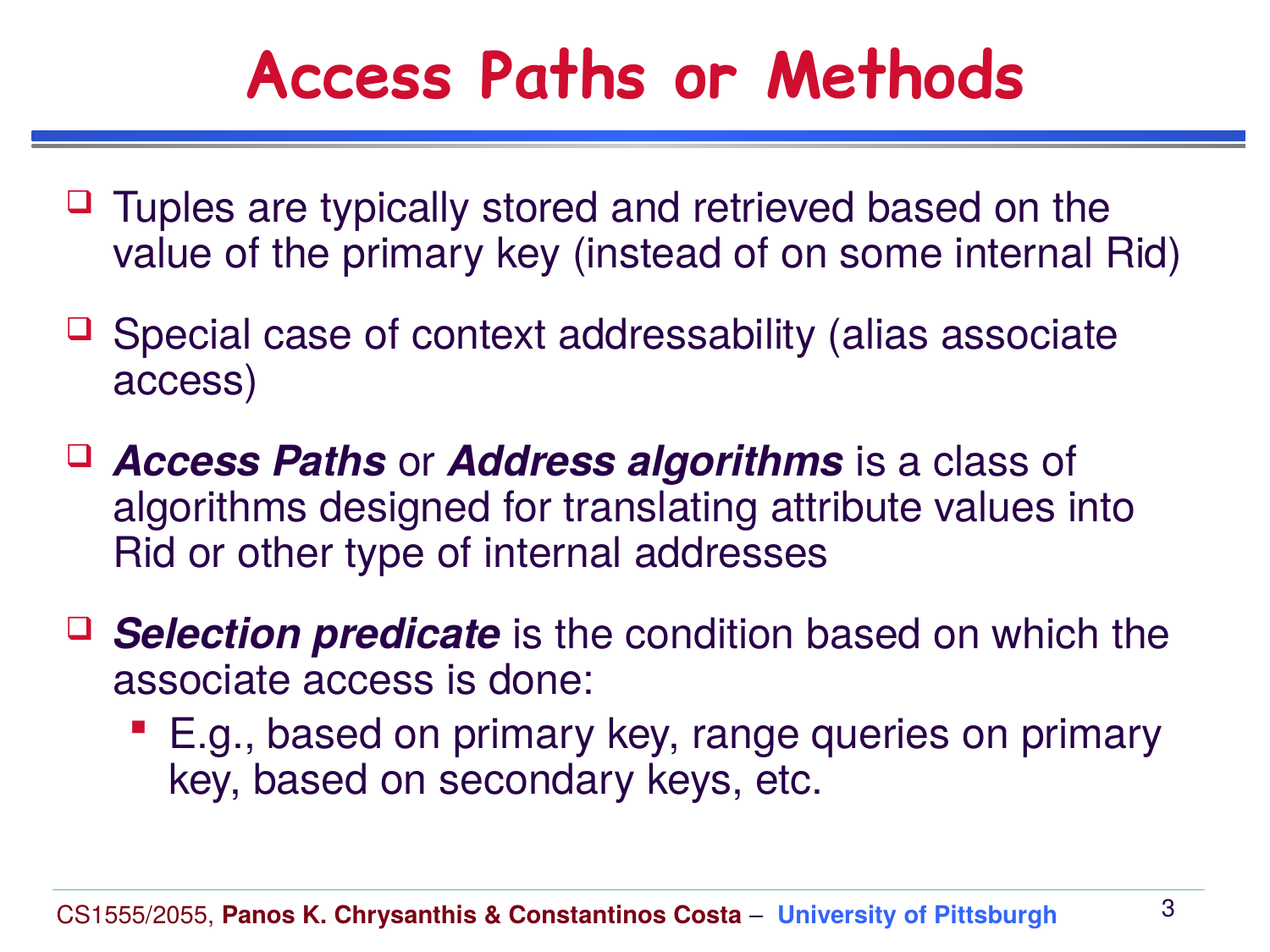

# Access Paths or Methods
Tuples are typically stored and retrieved based on the value of the primary key (instead of on some internal Rid)

Special case of context addressability (alias associate access)

Access Paths or Address algorithms is a class of algorithms designed for translating attribute values into Rid or other type of internal addresses

Selection predicate is the condition based on which the associate access is done:
E.g., based on primary key, range queries on primary key, based on secondary keys, etc.